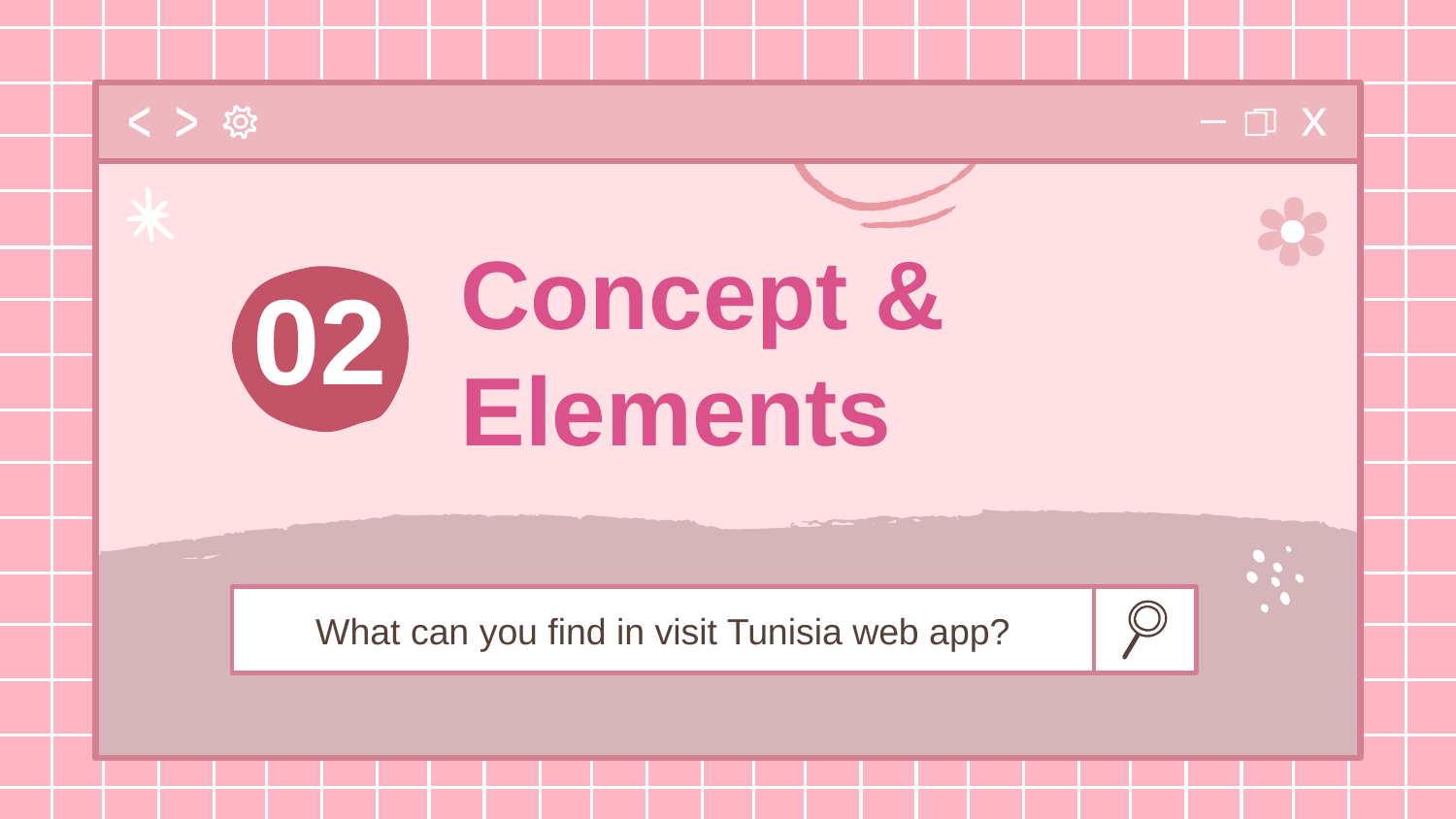

# Concept & Elements
02

What can you find in visit Tunisia web app?